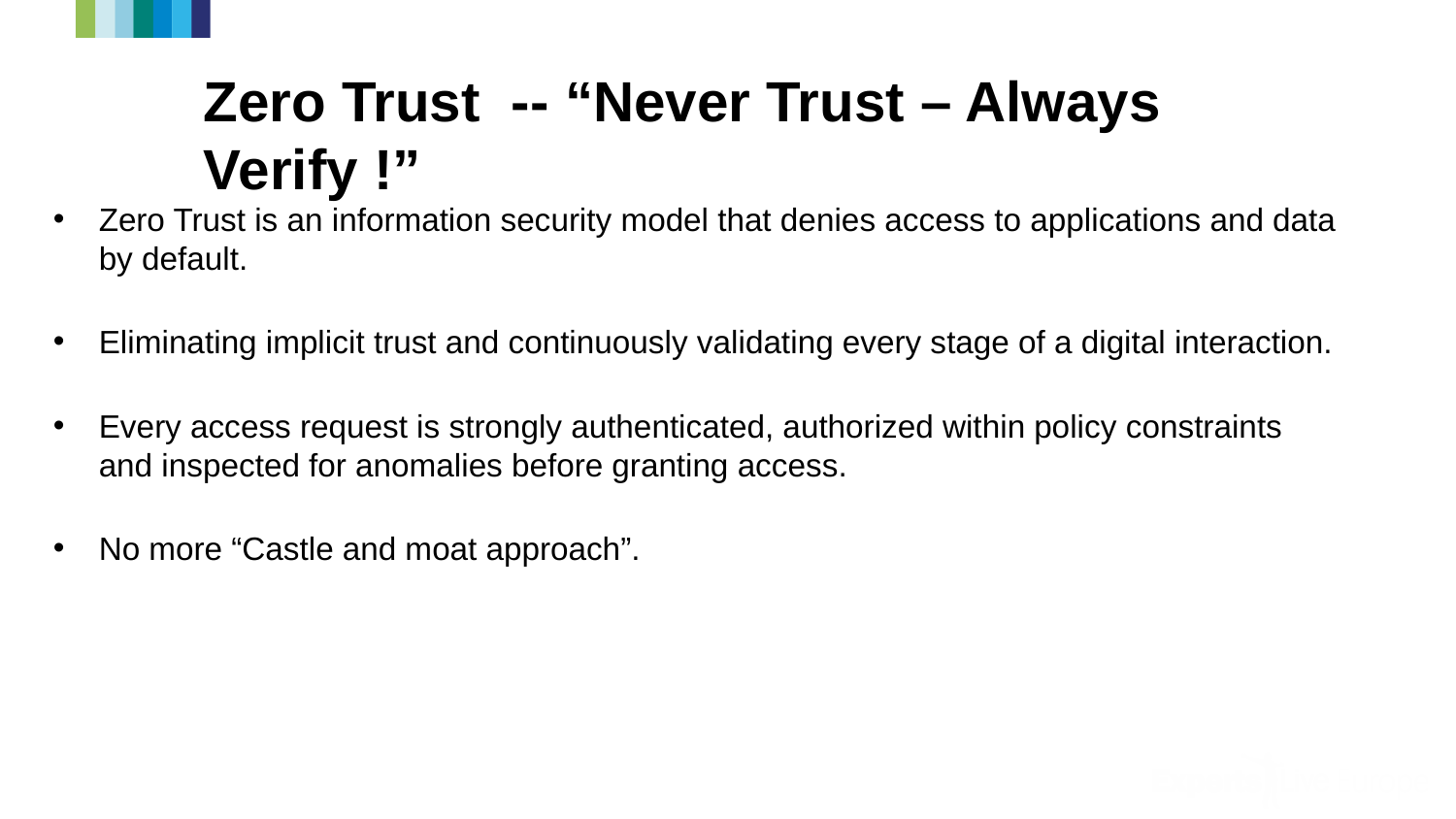

# Zero Trust  -- “Never Trust – Always Verify !”
Zero Trust is an information security model that denies access to applications and data by default.
Eliminating implicit trust and continuously validating every stage of a digital interaction.
Every access request is strongly authenticated, authorized within policy constraints and inspected for anomalies before granting access.
No more “Castle and moat approach”.